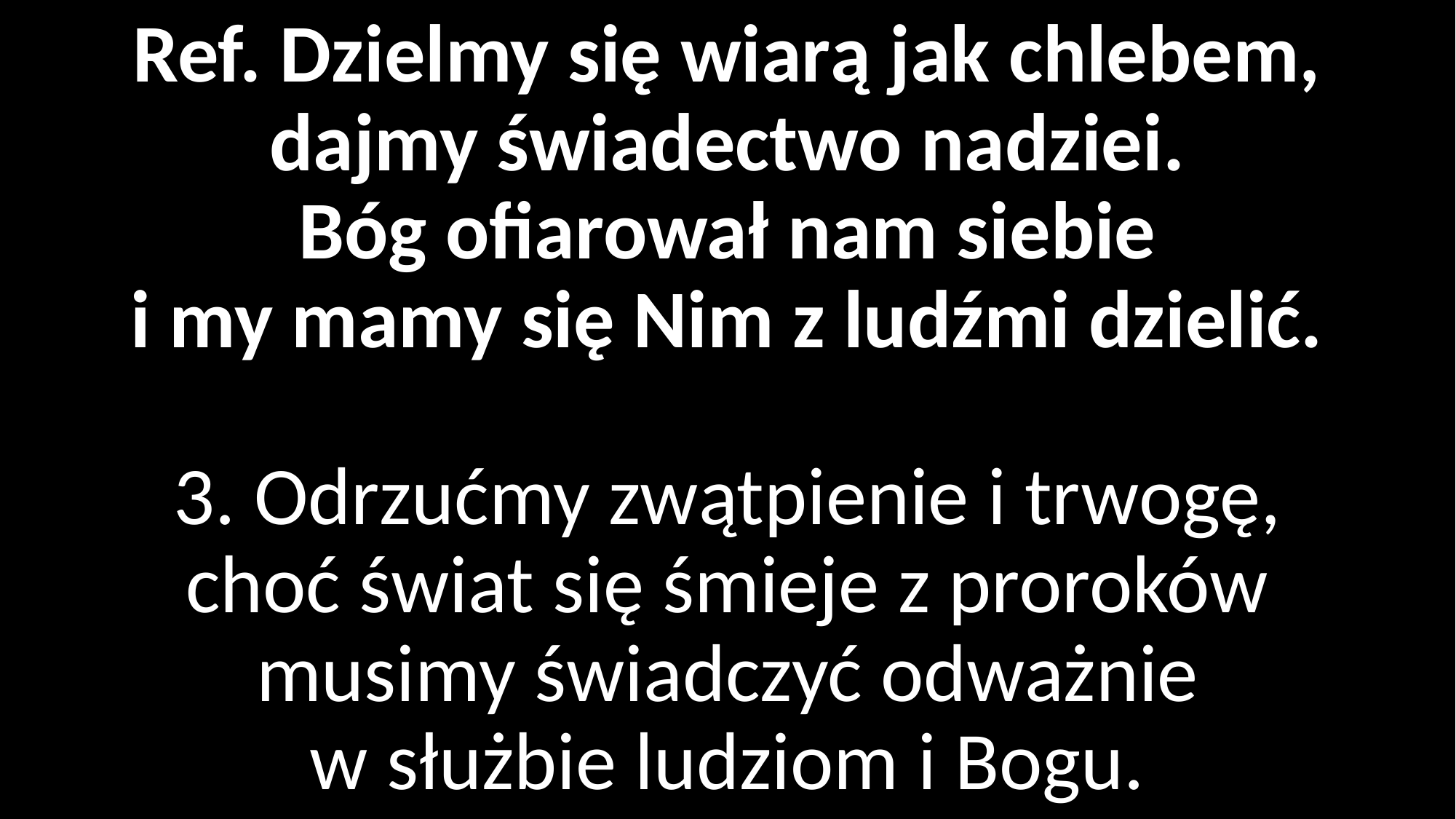

# Ref. Dzielmy się wiarą jak chlebem, dajmy świadectwo nadziei. Bóg ofiarował nam siebie i my mamy się Nim z ludźmi dzielić. 3. Odrzućmy zwątpienie i trwogę, choć świat się śmieje z proroków musimy świadczyć odważnie w służbie ludziom i Bogu.